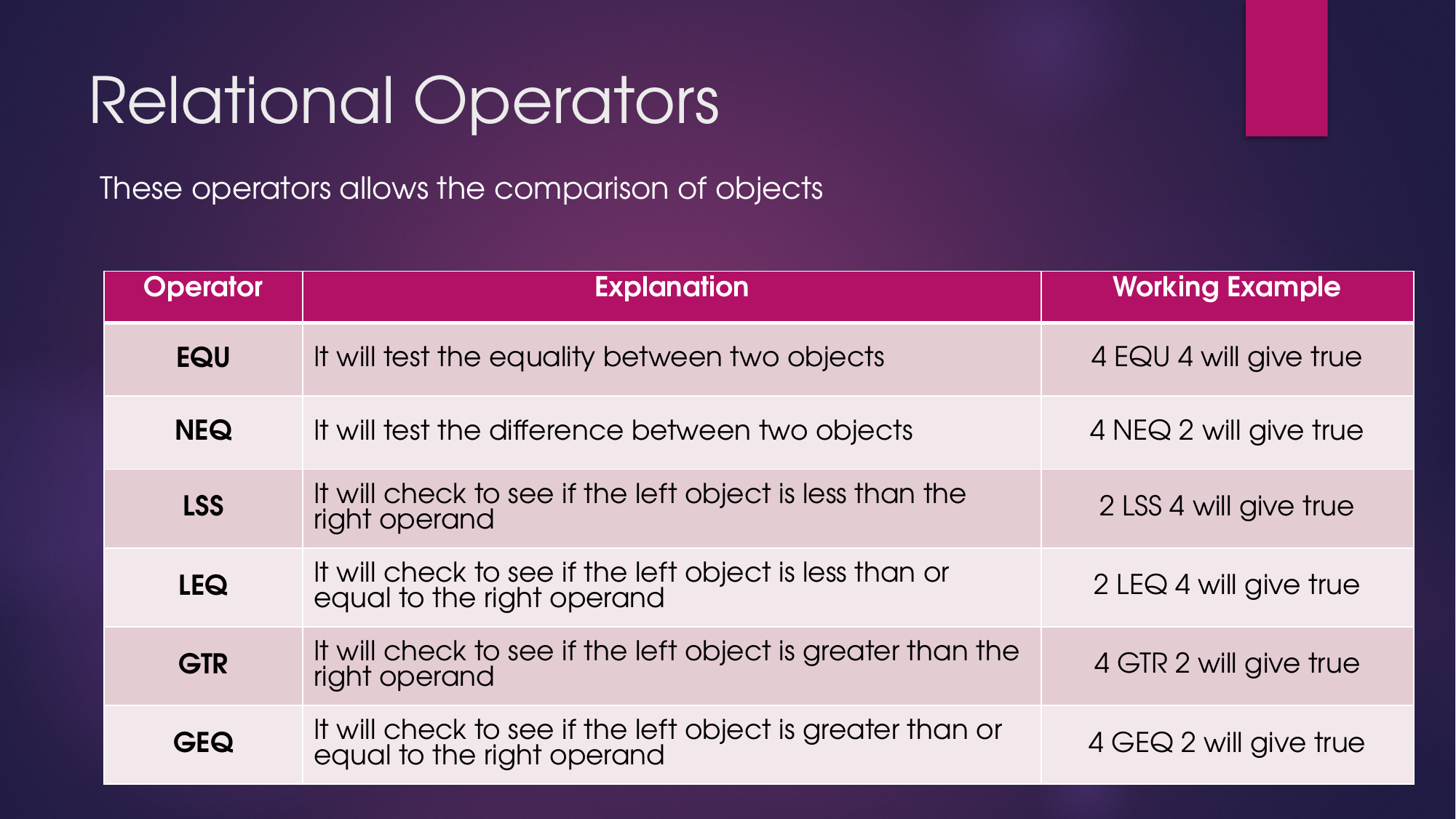

# Relational Operators
These operators allows the comparison of objects

| Operator | Explanation | Working Example |
| --- | --- | --- |
| EQU | It will test the equality between two objects | 4 EQU 4 will give true |
| NEQ | It will test the difference between two objects | 4 NEQ 2 will give true |
| LSS | It will check to see if the left object is less than the right operand | 2 LSS 4 will give true |
| LEQ | It will check to see if the left object is less than or equal to the right operand | 2 LEQ 4 will give true |
| GTR | It will check to see if the left object is greater than the right operand | 4 GTR 2 will give true |
| GEQ | It will check to see if the left object is greater than or equal to the right operand | 4 GEQ 2 will give true |